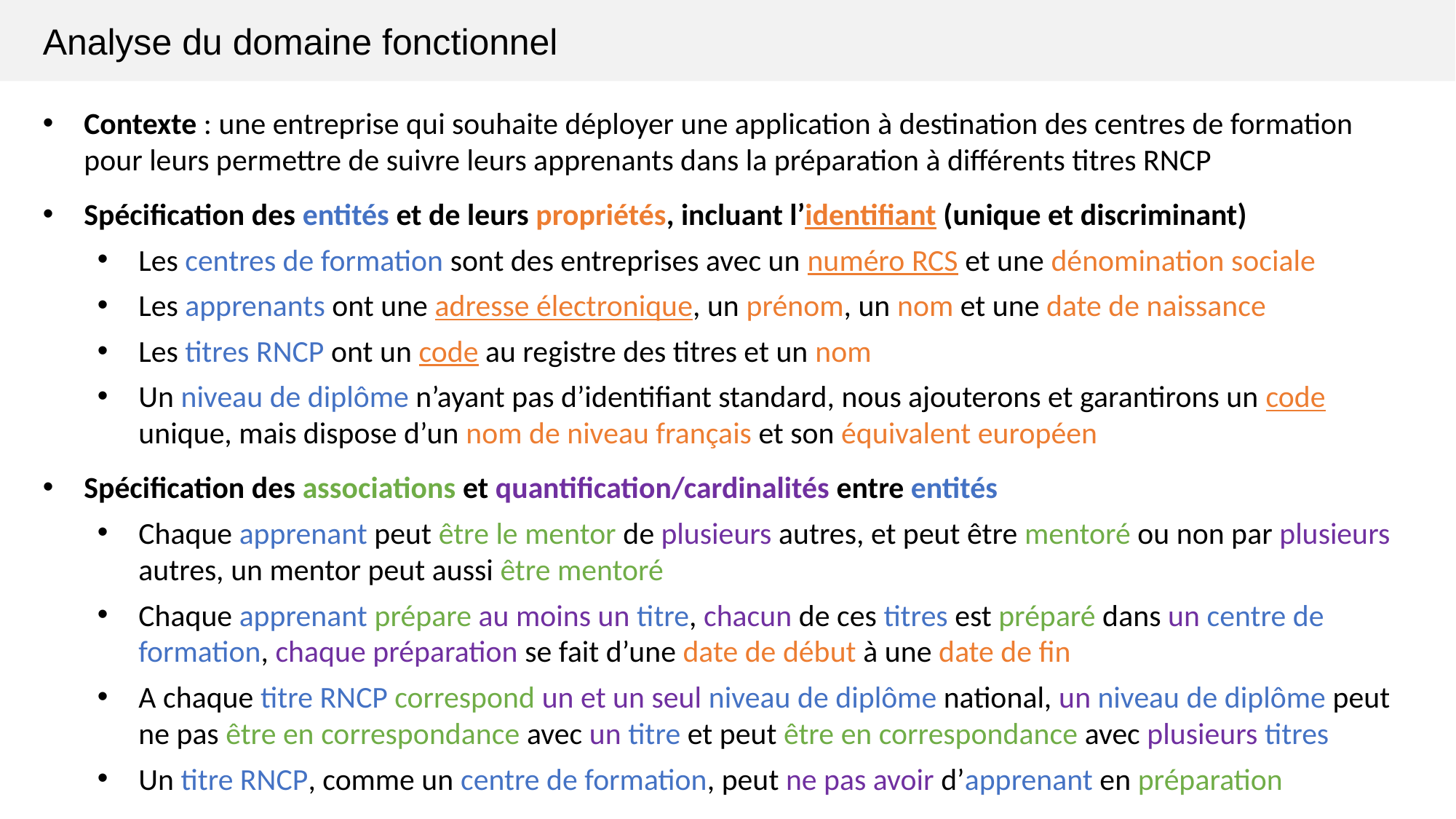

Analyse du domaine fonctionnel
Contexte : une entreprise qui souhaite déployer une application à destination des centres de formation pour leurs permettre de suivre leurs apprenants dans la préparation à différents titres RNCP
Spécification des entités et de leurs propriétés, incluant l’identifiant (unique et discriminant)
Les centres de formation sont des entreprises avec un numéro RCS et une dénomination sociale
Les apprenants ont une adresse électronique, un prénom, un nom et une date de naissance
Les titres RNCP ont un code au registre des titres et un nom
Un niveau de diplôme n’ayant pas d’identifiant standard, nous ajouterons et garantirons un code unique, mais dispose d’un nom de niveau français et son équivalent européen
Spécification des associations et quantification/cardinalités entre entités
Chaque apprenant peut être le mentor de plusieurs autres, et peut être mentoré ou non par plusieurs autres, un mentor peut aussi être mentoré
Chaque apprenant prépare au moins un titre, chacun de ces titres est préparé dans un centre de formation, chaque préparation se fait d’une date de début à une date de fin
A chaque titre RNCP correspond un et un seul niveau de diplôme national, un niveau de diplôme peut ne pas être en correspondance avec un titre et peut être en correspondance avec plusieurs titres
Un titre RNCP, comme un centre de formation, peut ne pas avoir d’apprenant en préparation